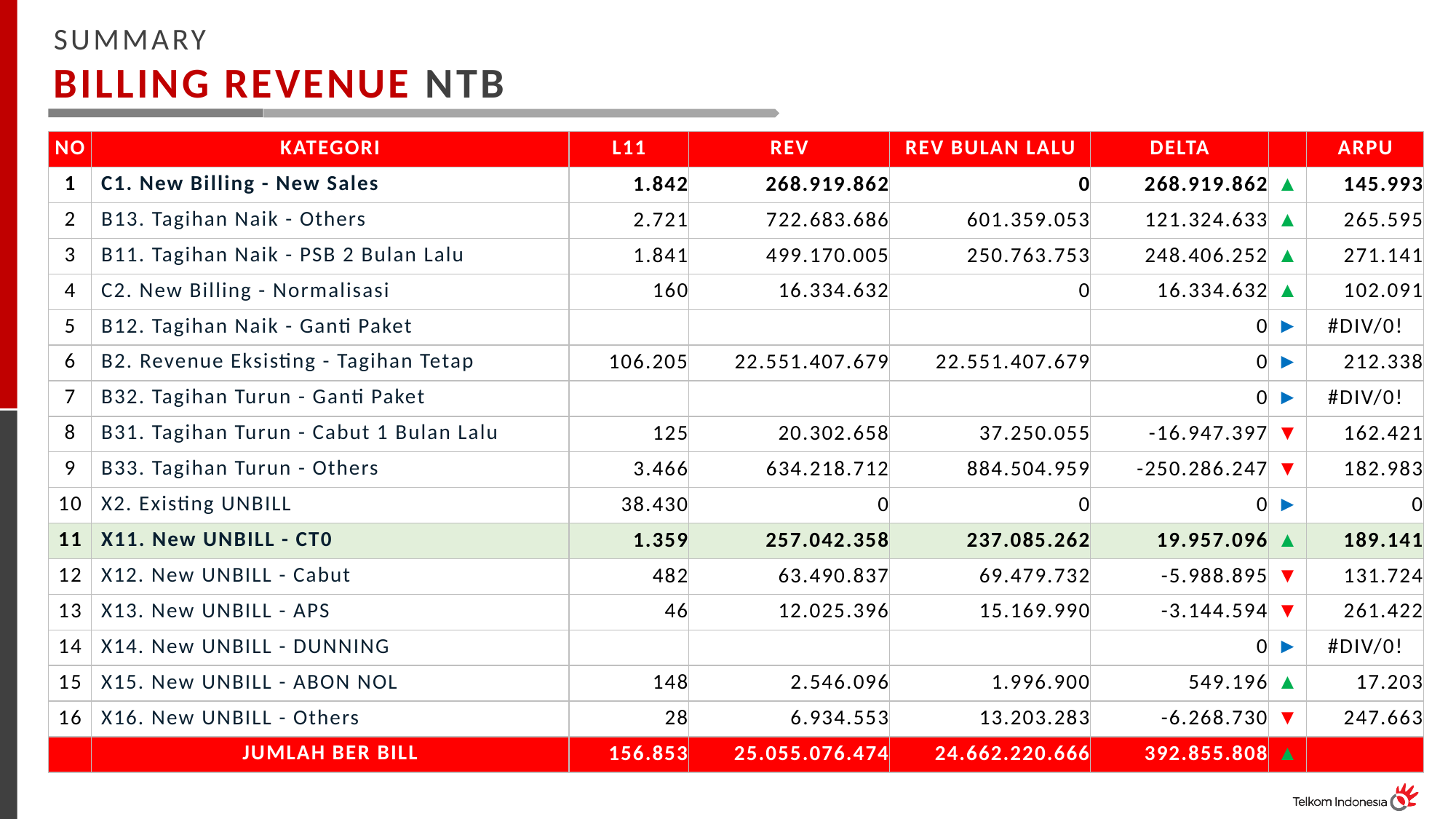

SUMMARY
BILLING REVENUE NTB

| NO | KATEGORI | L11 | REV | REV BULAN LALU | DELTA |  | ARPU |
| --- | --- | --- | --- | --- | --- | --- | --- |
| 1 | C1. New Billing - New Sales | 1.842 | 268.919.862 | 0 | 268.919.862 | ▲ | 145.993 |
| 2 | B13. Tagihan Naik - Others | 2.721 | 722.683.686 | 601.359.053 | 121.324.633 | ▲ | 265.595 |
| 3 | B11. Tagihan Naik - PSB 2 Bulan Lalu | 1.841 | 499.170.005 | 250.763.753 | 248.406.252 | ▲ | 271.141 |
| 4 | C2. New Billing - Normalisasi | 160 | 16.334.632 | 0 | 16.334.632 | ▲ | 102.091 |
| 5 | B12. Tagihan Naik - Ganti Paket |  |  |  | 0 | ► | #DIV/0! |
| 6 | B2. Revenue Eksisting - Tagihan Tetap | 106.205 | 22.551.407.679 | 22.551.407.679 | 0 | ► | 212.338 |
| 7 | B32. Tagihan Turun - Ganti Paket |  |  |  | 0 | ► | #DIV/0! |
| 8 | B31. Tagihan Turun - Cabut 1 Bulan Lalu | 125 | 20.302.658 | 37.250.055 | -16.947.397 | ▼ | 162.421 |
| 9 | B33. Tagihan Turun - Others | 3.466 | 634.218.712 | 884.504.959 | -250.286.247 | ▼ | 182.983 |
| 10 | X2. Existing UNBILL | 38.430 | 0 | 0 | 0 | ► | 0 |
| 11 | X11. New UNBILL - CT0 | 1.359 | 257.042.358 | 237.085.262 | 19.957.096 | ▲ | 189.141 |
| 12 | X12. New UNBILL - Cabut | 482 | 63.490.837 | 69.479.732 | -5.988.895 | ▼ | 131.724 |
| 13 | X13. New UNBILL - APS | 46 | 12.025.396 | 15.169.990 | -3.144.594 | ▼ | 261.422 |
| 14 | X14. New UNBILL - DUNNING |  |  |  | 0 | ► | #DIV/0! |
| 15 | X15. New UNBILL - ABON NOL | 148 | 2.546.096 | 1.996.900 | 549.196 | ▲ | 17.203 |
| 16 | X16. New UNBILL - Others | 28 | 6.934.553 | 13.203.283 | -6.268.730 | ▼ | 247.663 |
|  | JUMLAH BER BILL | 156.853 | 25.055.076.474 | 24.662.220.666 | 392.855.808 | ▲ |  |